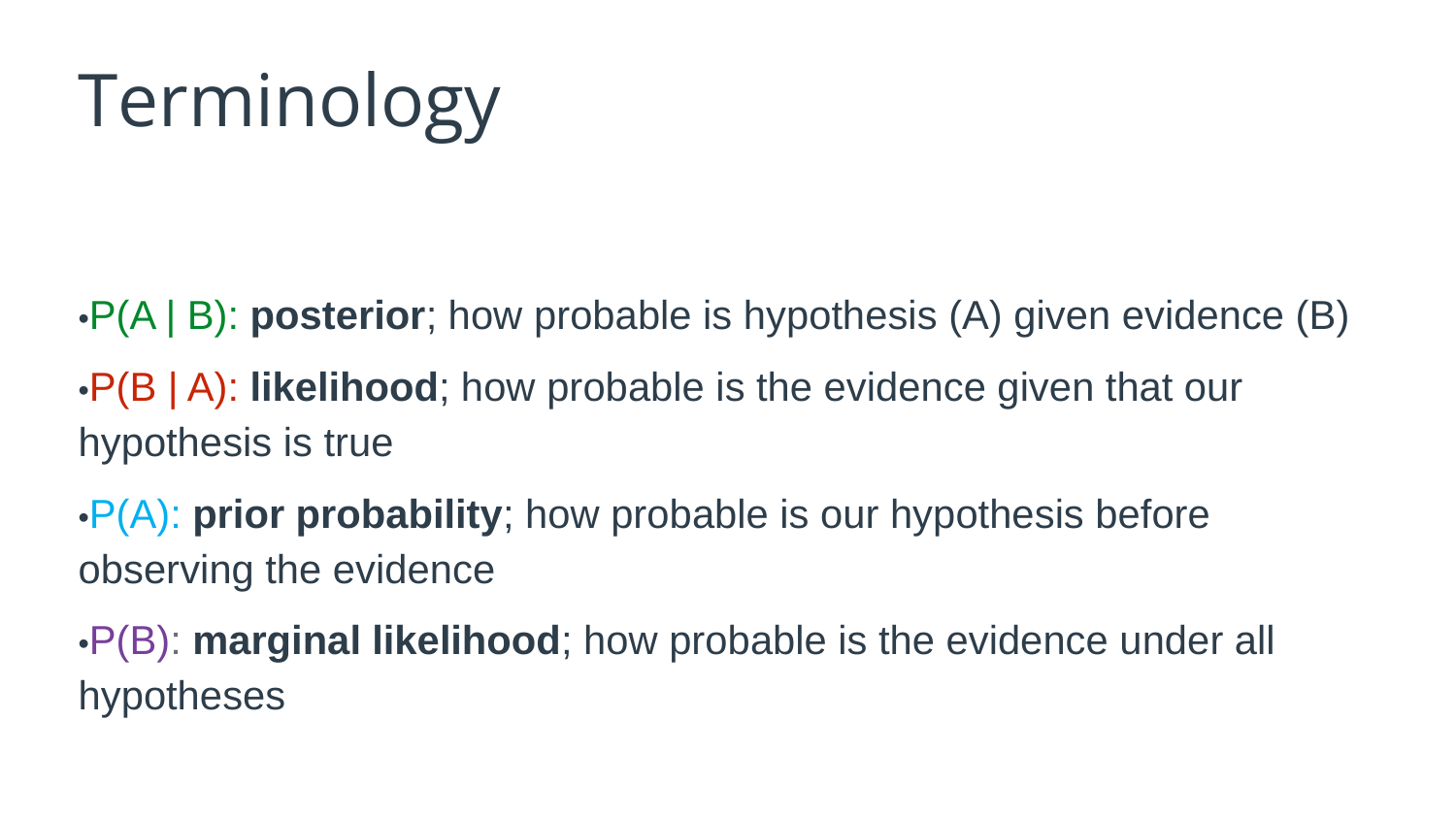

# Terminology

•P(A | B): posterior; how probable is hypothesis (A) given evidence (B)
•P(B | A): likelihood; how probable is the evidence given that our hypothesis is true
•P(A): prior probability; how probable is our hypothesis before observing the evidence
•P(B): marginal likelihood; how probable is the evidence under all hypotheses